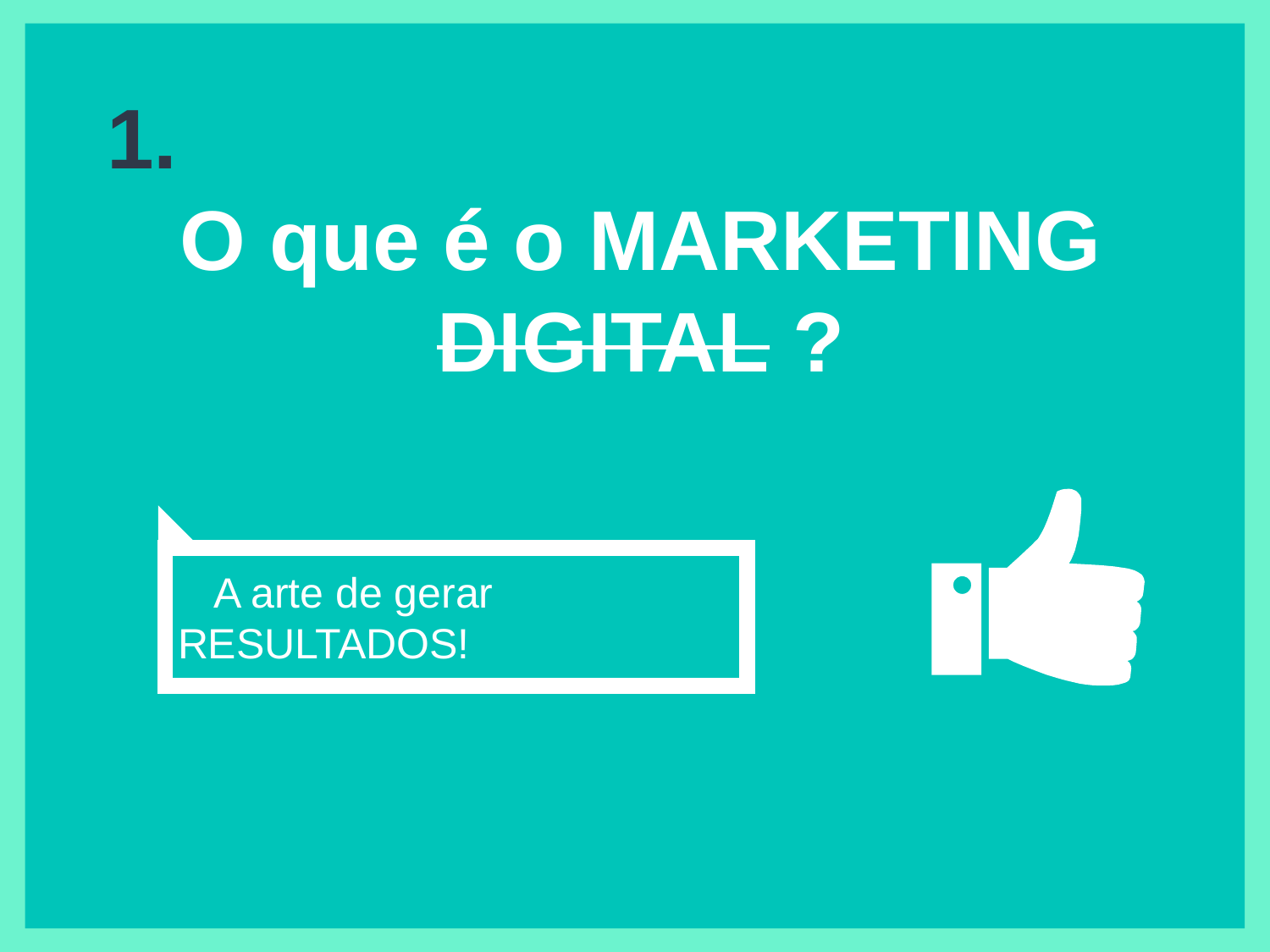

# 1.
O que é o MARKETING DIGITAL ?

   A arte de gerar RESULTADOS!